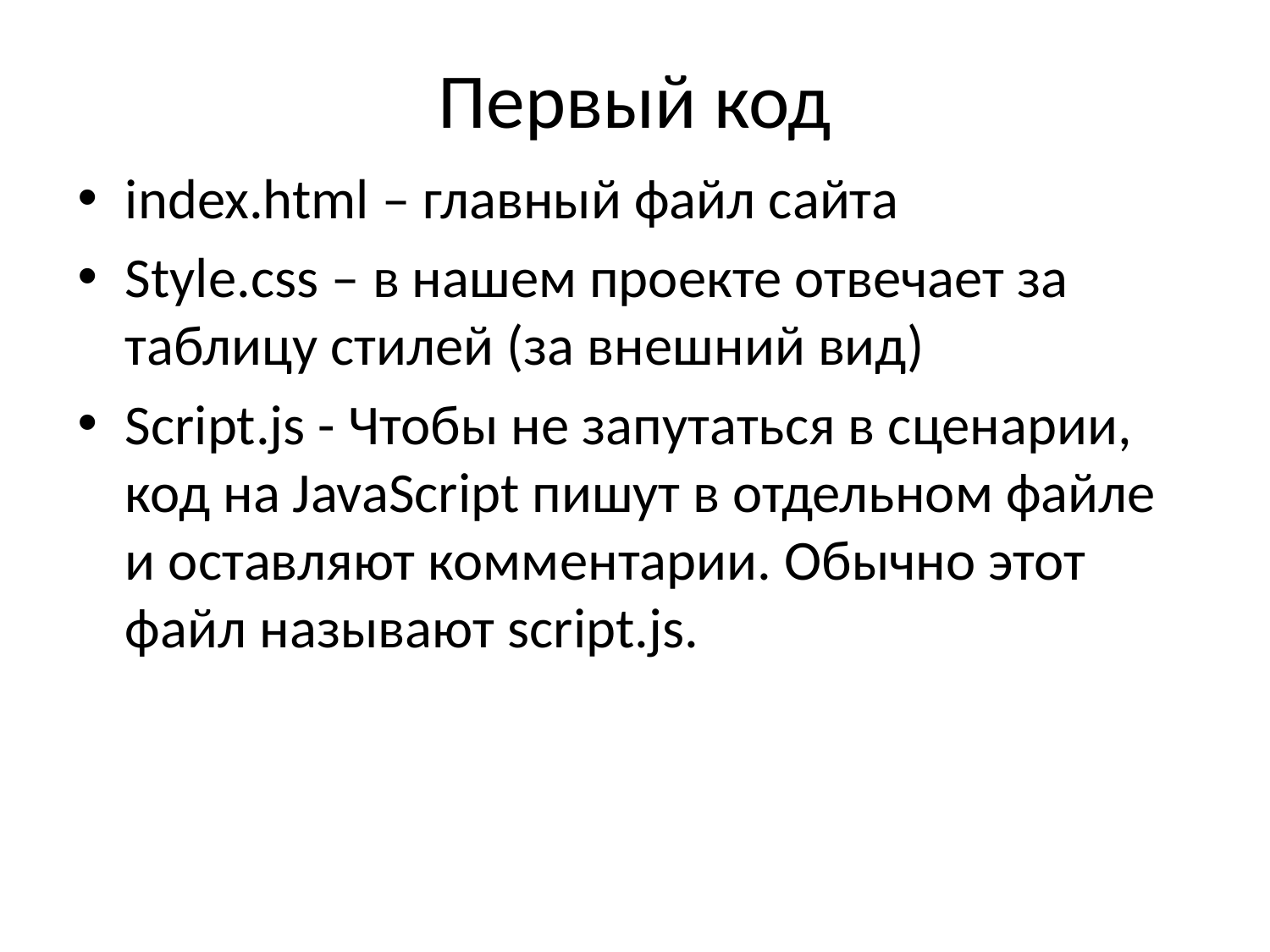

# Первый код
index.html – главный файл сайта
Style.css – в нашем проекте отвечает за таблицу стилей (за внешний вид)
Script.js - Чтобы не запутаться в сценарии, код на JavaScript пишут в отдельном файле и оставляют комментарии. Обычно этот файл называют script.js.